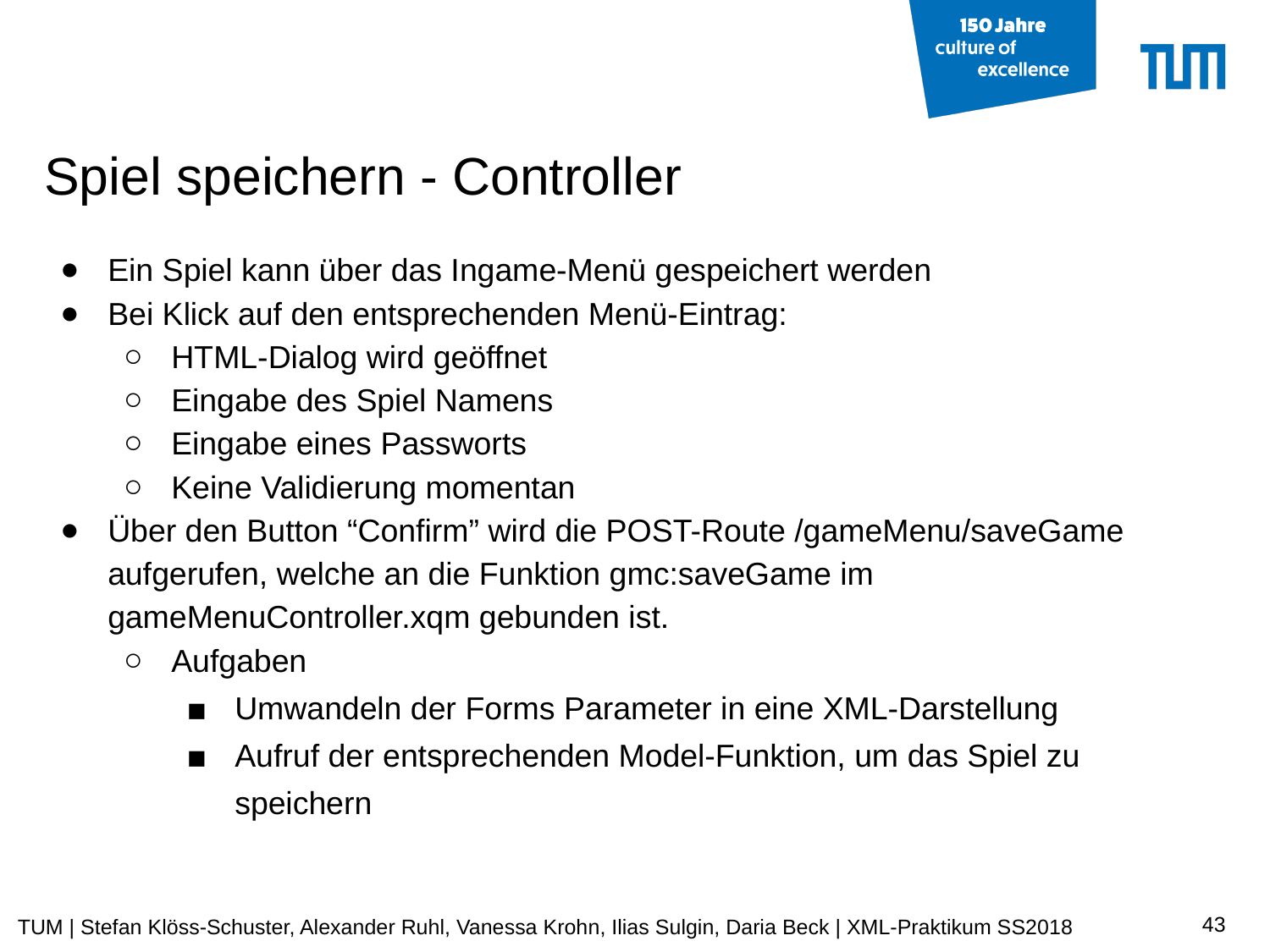

# Spiel speichern - Controller
Ein Spiel kann über das Ingame-Menü gespeichert werden
Bei Klick auf den entsprechenden Menü-Eintrag:
HTML-Dialog wird geöffnet
Eingabe des Spiel Namens
Eingabe eines Passworts
Keine Validierung momentan
Über den Button “Confirm” wird die POST-Route /gameMenu/saveGame aufgerufen, welche an die Funktion gmc:saveGame im gameMenuController.xqm gebunden ist.
Aufgaben
Umwandeln der Forms Parameter in eine XML-Darstellung
Aufruf der entsprechenden Model-Funktion, um das Spiel zu speichern
43
TUM | Stefan Klöss-Schuster, Alexander Ruhl, Vanessa Krohn, Ilias Sulgin, Daria Beck | XML-Praktikum SS2018